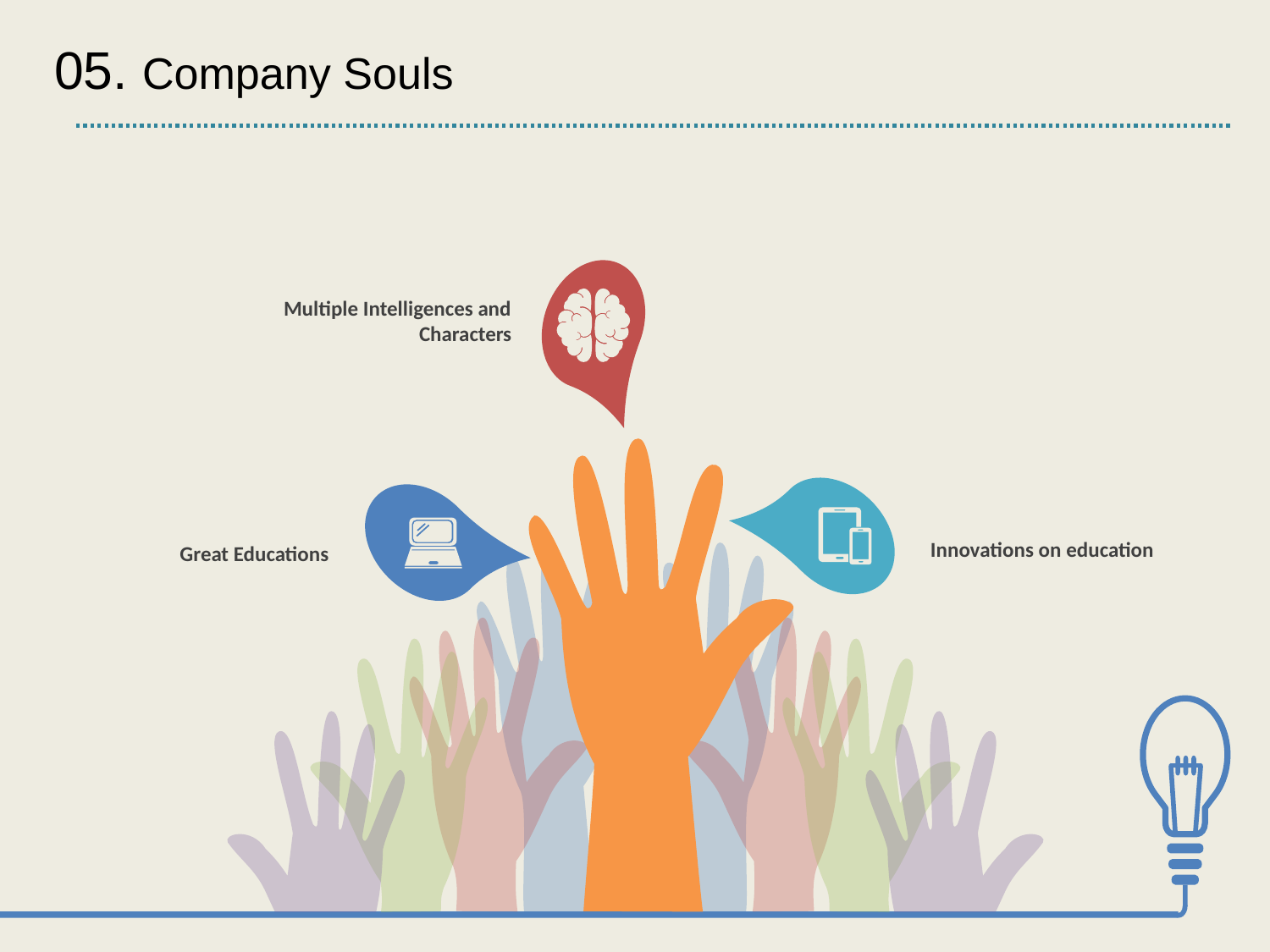

05. Company Souls

Multiple Intelligences and Characters

Innovations on education

Great Educations